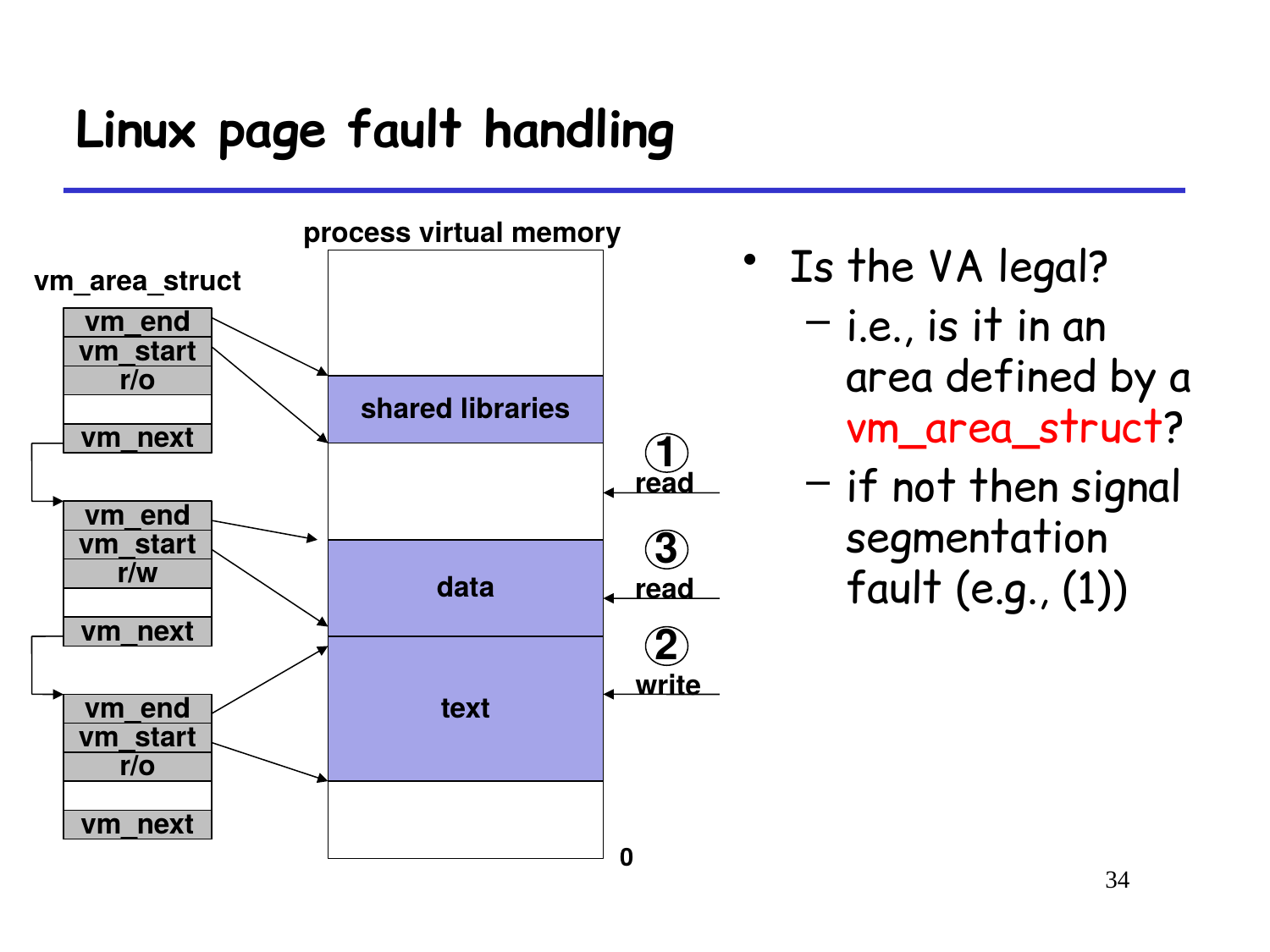

Linux page fault handling
process virtual memory

vm_area_struct
vm_end

vm_start
r/o
vm_next

shared libraries
1

read

vm_end

vm_start
r/w
vm_next

3
data

read

2

text

write

vm_end

vm_start
r/o
vm_next

0
Is the VA legal?
i.e., is it in an area defined by a vm_area_struct?
if not then signal segmentation fault (e.g., (1))
# 34